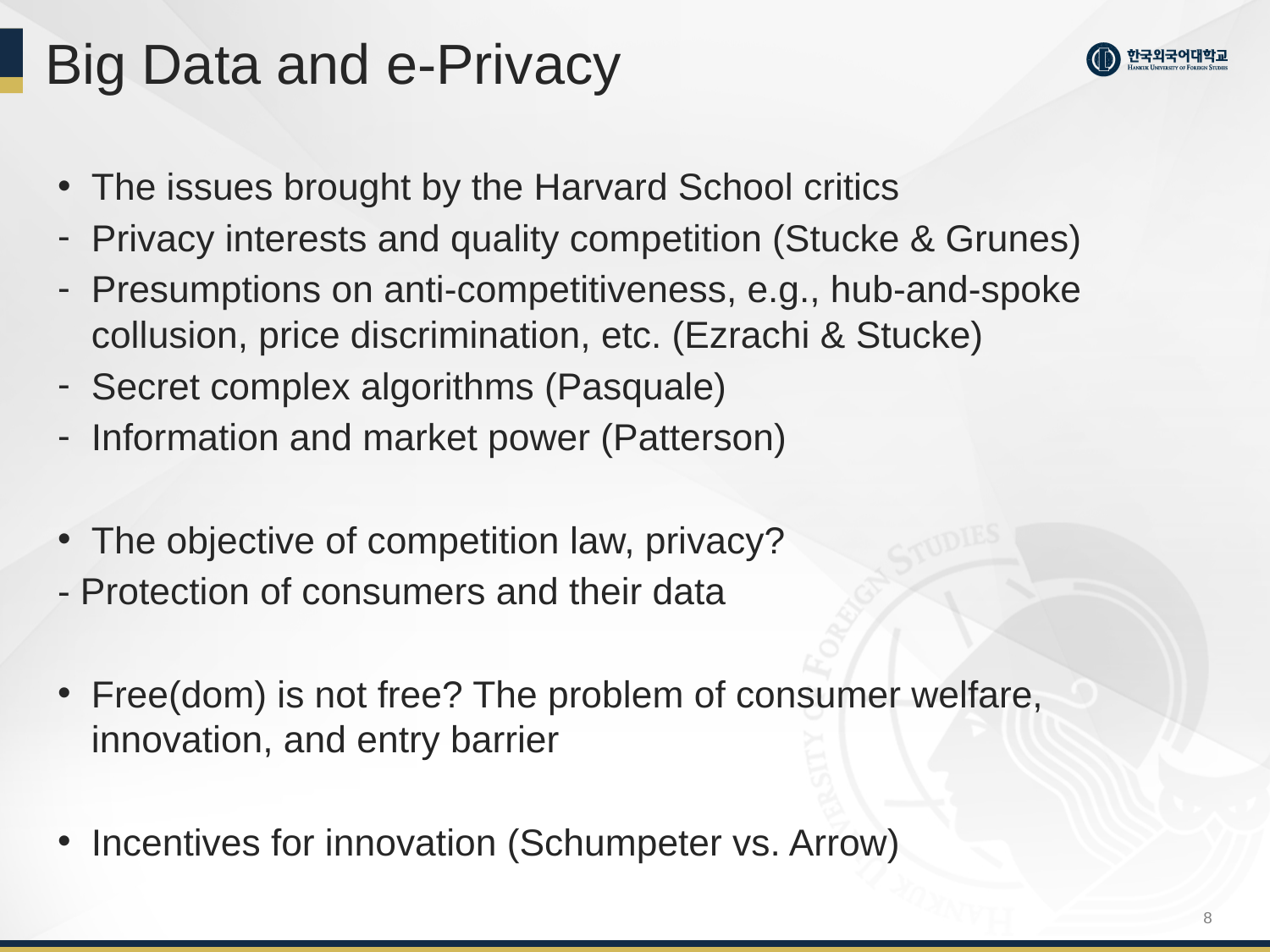

# Big Data and e-Privacy
The issues brought by the Harvard School critics
Privacy interests and quality competition (Stucke & Grunes)
Presumptions on anti-competitiveness, e.g., hub-and-spoke collusion, price discrimination, etc. (Ezrachi & Stucke)
Secret complex algorithms (Pasquale)
Information and market power (Patterson)

The objective of competition law, privacy?
- Protection of consumers and their data

Free(dom) is not free? The problem of consumer welfare, innovation, and entry barrier

Incentives for innovation (Schumpeter vs. Arrow)
8